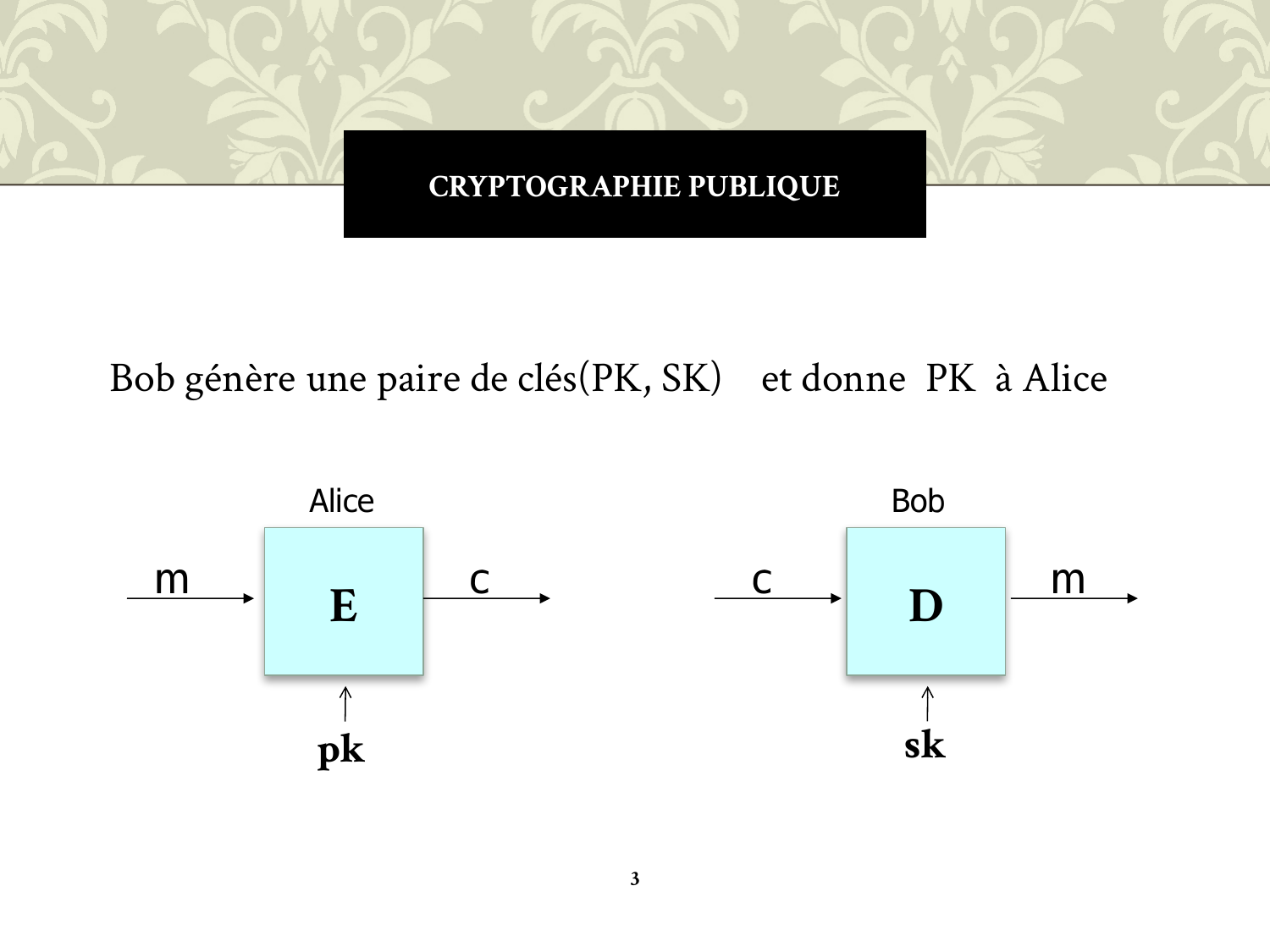

# Cryptographie publique
Bob génère une paire de clés(PK, SK)    et donne  PK  à Alice
Alice
Bob
E
D
m
c
c
m

sk
pk
3